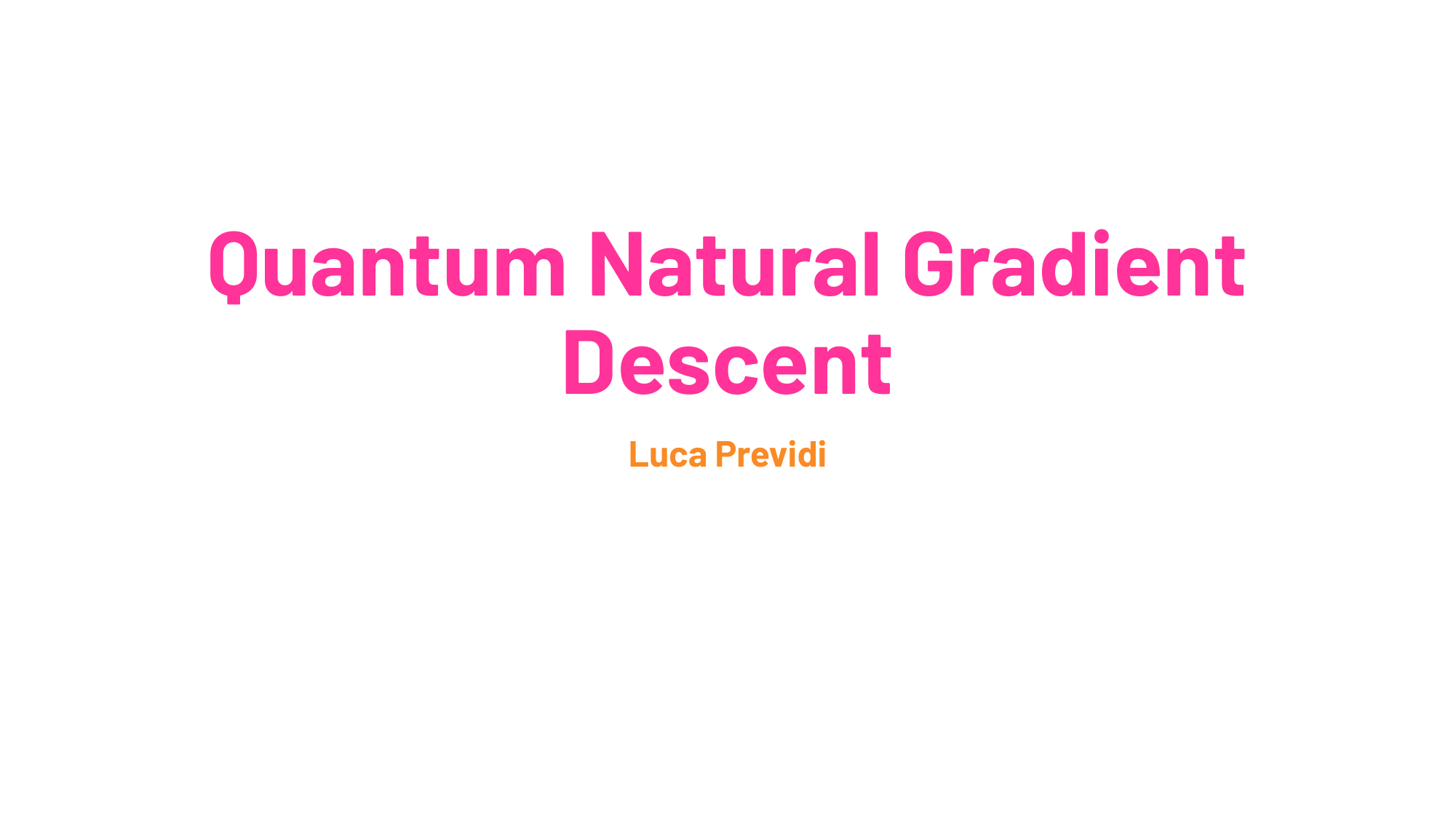

# Quantum Natural Gradient Descent
Luca Previdi